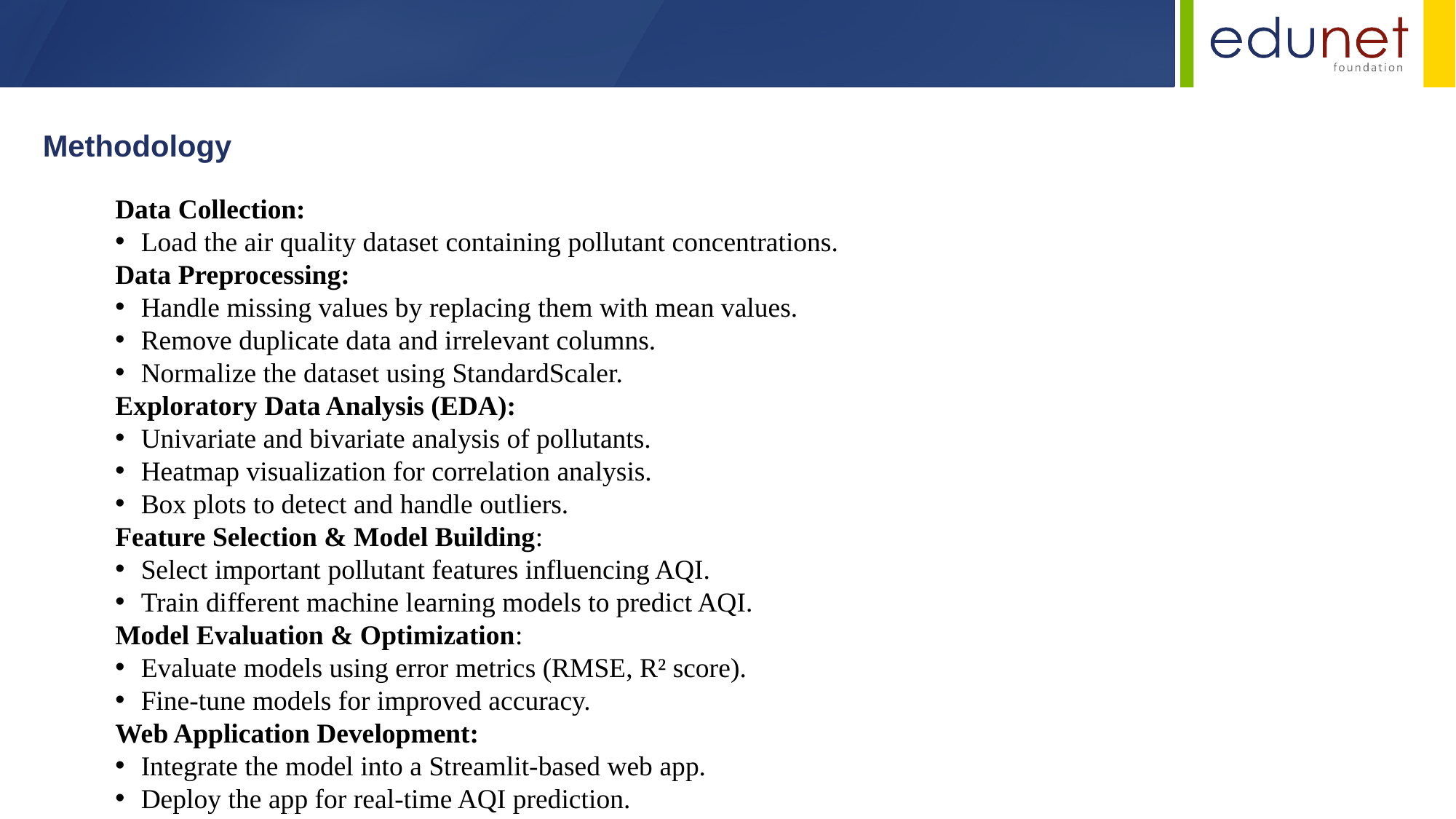

Methodology
Data Collection:
Load the air quality dataset containing pollutant concentrations.
Data Preprocessing:
Handle missing values by replacing them with mean values.
Remove duplicate data and irrelevant columns.
Normalize the dataset using StandardScaler.
Exploratory Data Analysis (EDA):
Univariate and bivariate analysis of pollutants.
Heatmap visualization for correlation analysis.
Box plots to detect and handle outliers.
Feature Selection & Model Building:
Select important pollutant features influencing AQI.
Train different machine learning models to predict AQI.
Model Evaluation & Optimization:
Evaluate models using error metrics (RMSE, R² score).
Fine-tune models for improved accuracy.
Web Application Development:
Integrate the model into a Streamlit-based web app.
Deploy the app for real-time AQI prediction.